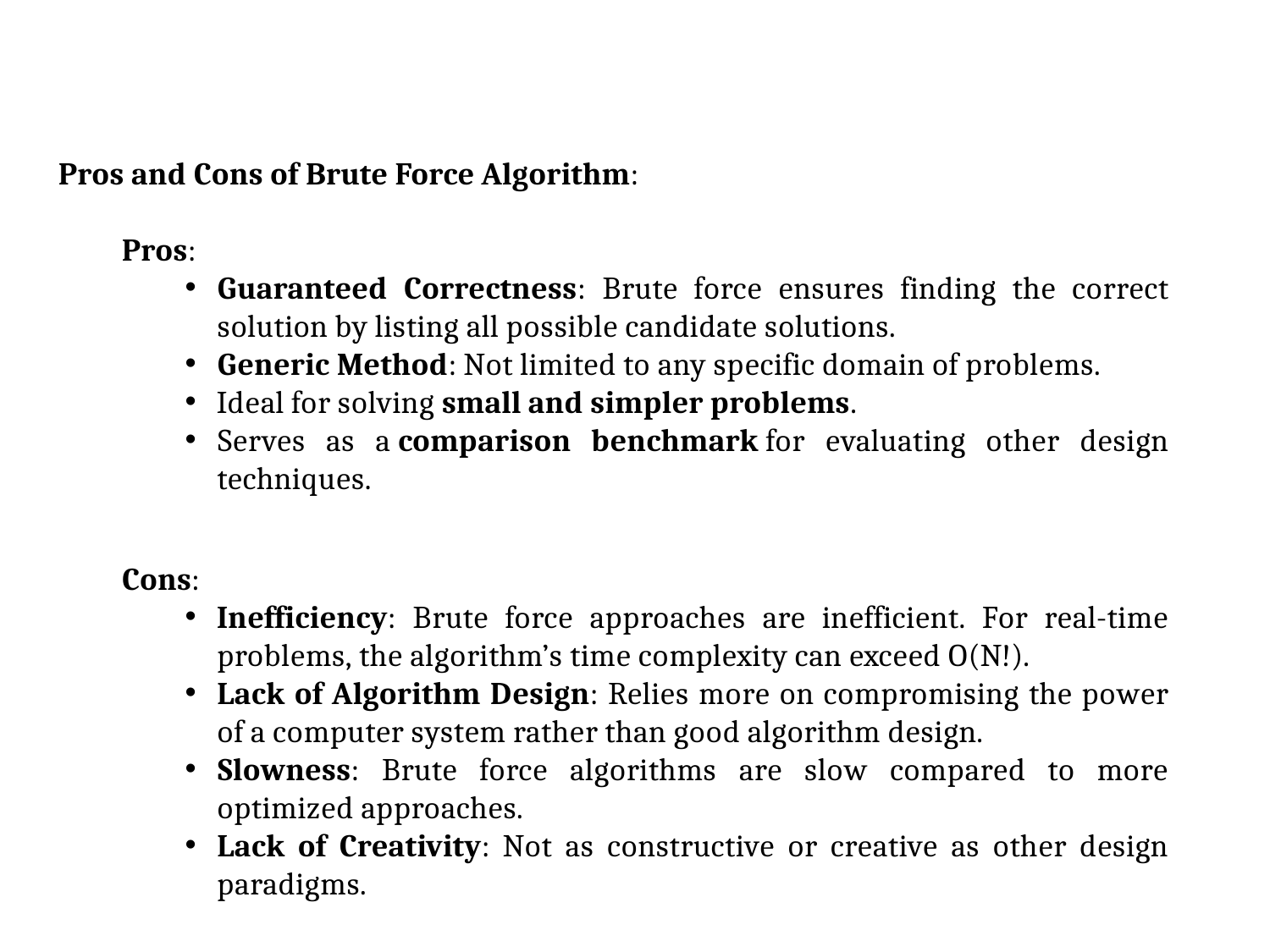

Pros and Cons of Brute Force Algorithm:

Pros:
Guaranteed Correctness: Brute force ensures finding the correct solution by listing all possible candidate solutions.
Generic Method: Not limited to any specific domain of problems.
Ideal for solving small and simpler problems.
Serves as a comparison benchmark for evaluating other design techniques.

Cons:
Inefficiency: Brute force approaches are inefficient. For real-time problems, the algorithm’s time complexity can exceed O(N!).
Lack of Algorithm Design: Relies more on compromising the power of a computer system rather than good algorithm design.
Slowness: Brute force algorithms are slow compared to more optimized approaches.
Lack of Creativity: Not as constructive or creative as other design paradigms.